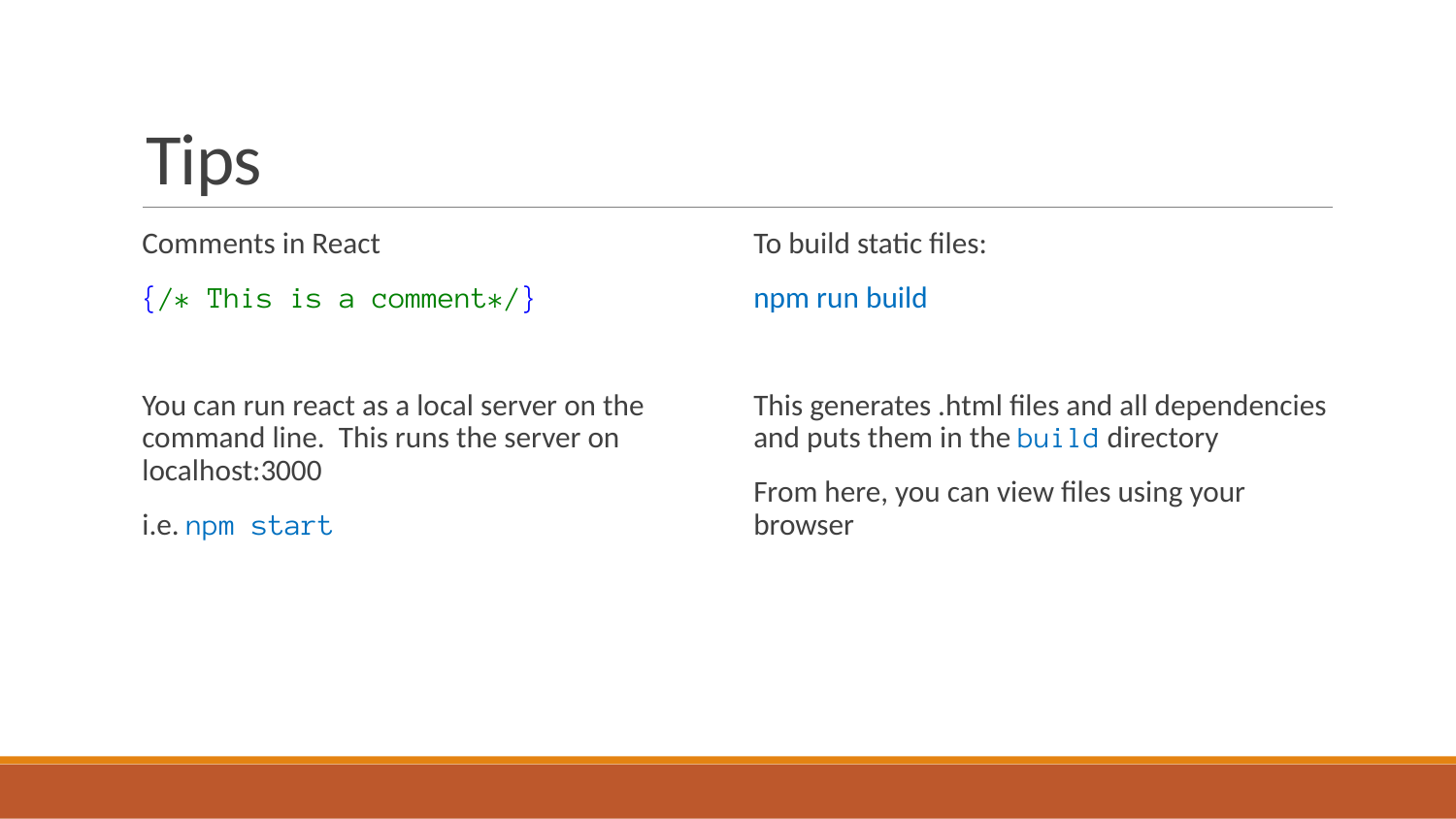

# Tips
Comments in React
{/* This is a comment*/}

You can run react as a local server on the command line.  This runs the server on localhost:3000
i.e. npm start
To build static files:
npm run build

This generates .html files and all dependencies and puts them in the build directory
From here, you can view files using your browser